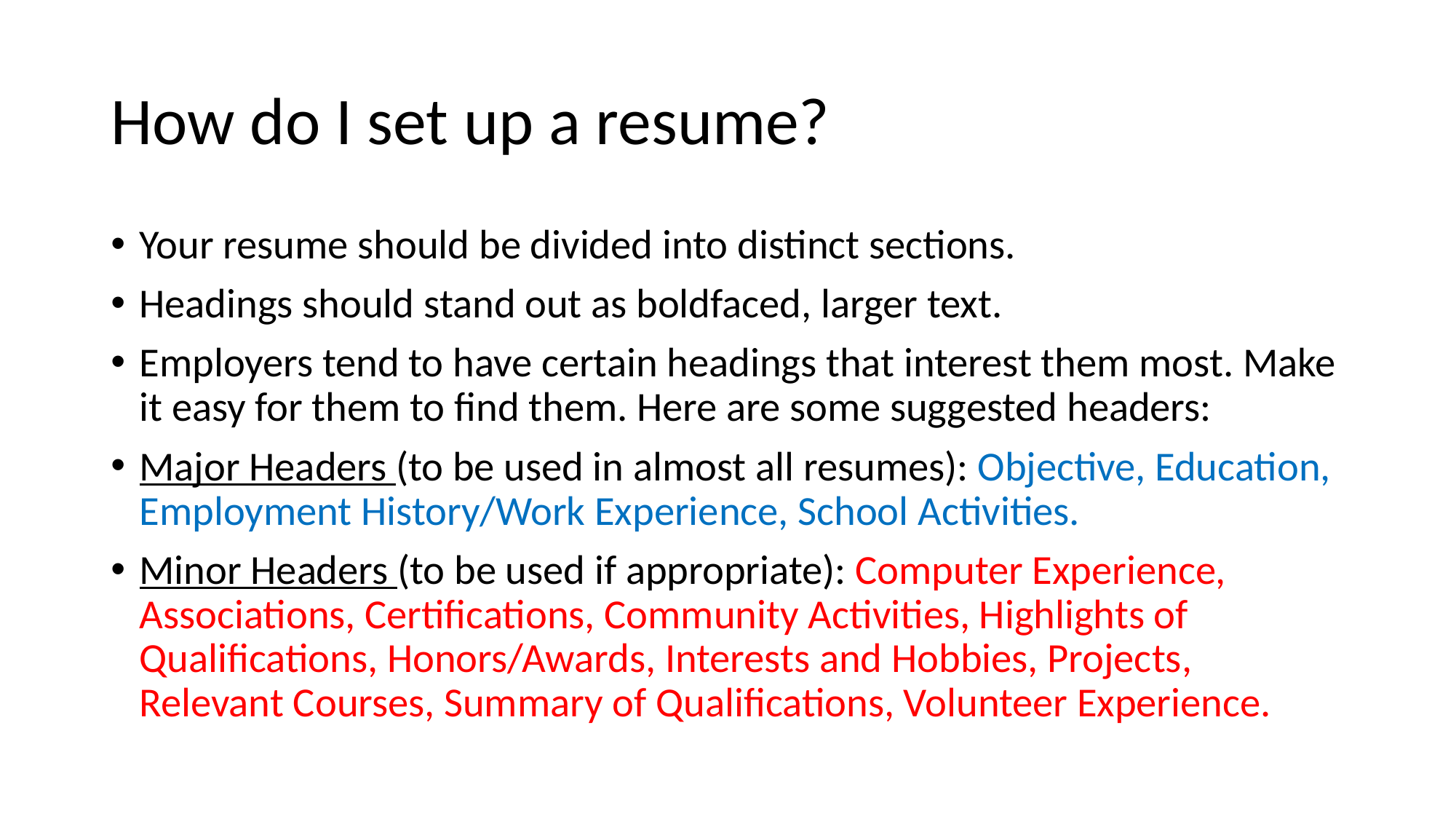

# How do I set up a resume?
Your resume should be divided into distinct sections.
Headings should stand out as boldfaced, larger text.
Employers tend to have certain headings that interest them most. Make it easy for them to find them. Here are some suggested headers:
Major Headers (to be used in almost all resumes): Objective, Education, Employment History/Work Experience, School Activities.
Minor Headers (to be used if appropriate): Computer Experience, Associations, Certifications, Community Activities, Highlights of Qualifications, Honors/Awards, Interests and Hobbies, Projects, Relevant Courses, Summary of Qualifications, Volunteer Experience.